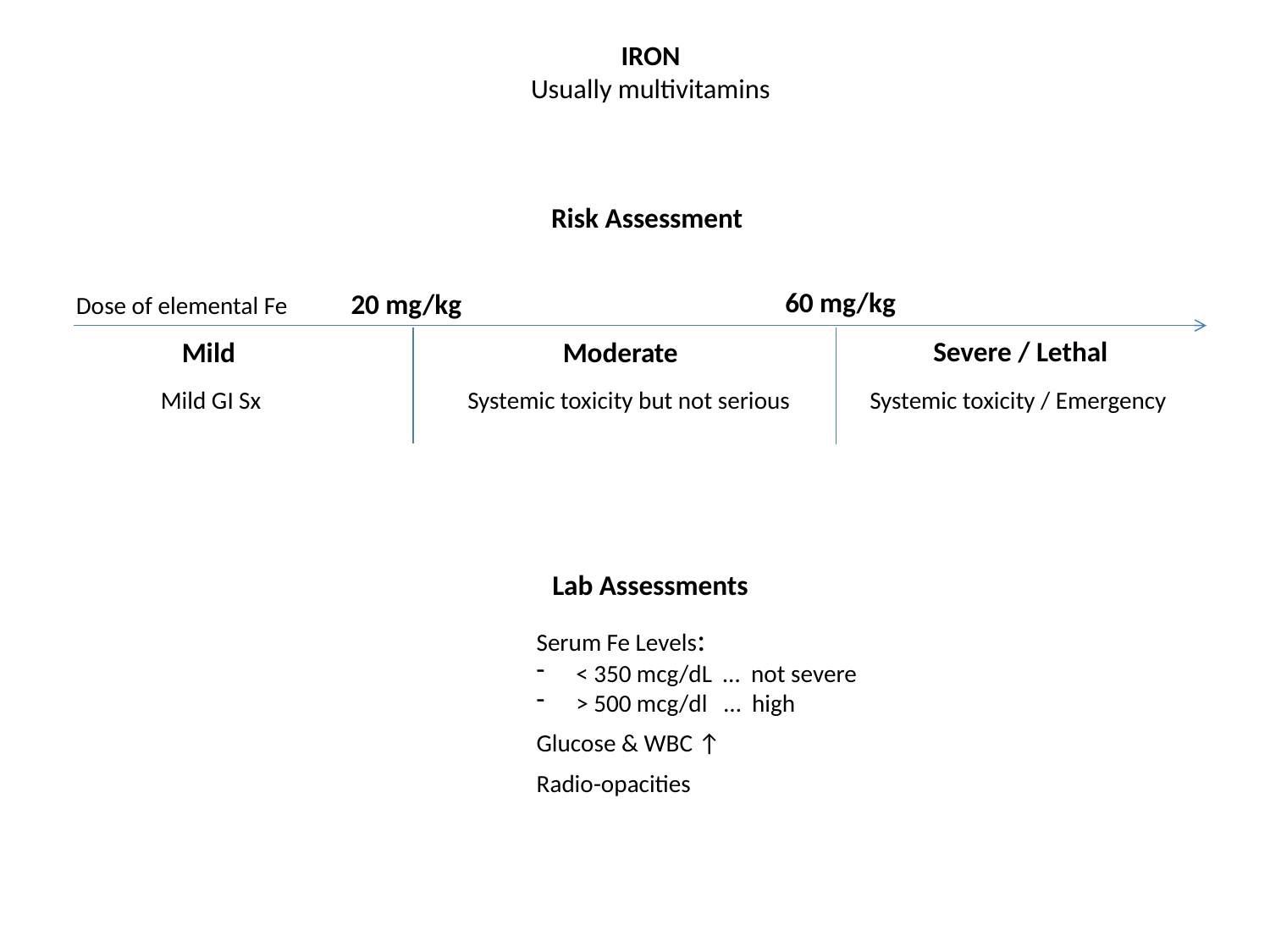

IRON
Usually multivitamins
Risk Assessment
60 mg/kg
20 mg/kg
Dose of elemental Fe
Severe / Lethal
Mild
Moderate
Mild GI Sx
Systemic toxicity but not serious
Systemic toxicity / Emergency
Lab Assessments
Serum Fe Levels:
< 350 mcg/dL  …  not severe
> 500 mcg/dl   …  high
Glucose & WBC ↑
Radio-opacities